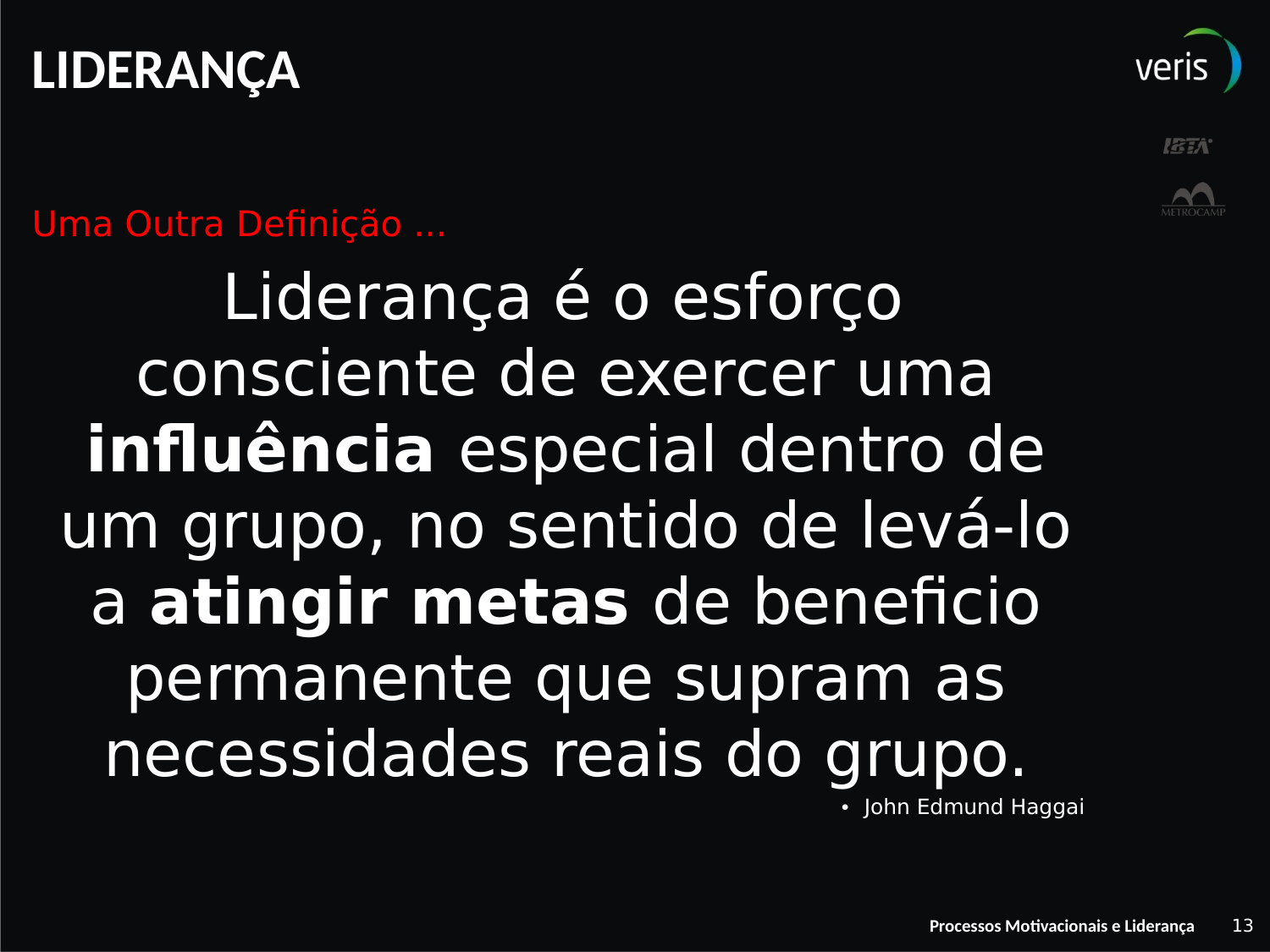

# LIDERANÇA
Uma Outra Definição ...
 Liderança é o esforço consciente de exercer uma influência especial dentro de um grupo, no sentido de levá-lo a atingir metas de beneficio permanente que supram as necessidades reais do grupo.
 John Edmund Haggai

13
Processos Motivacionais e Liderança